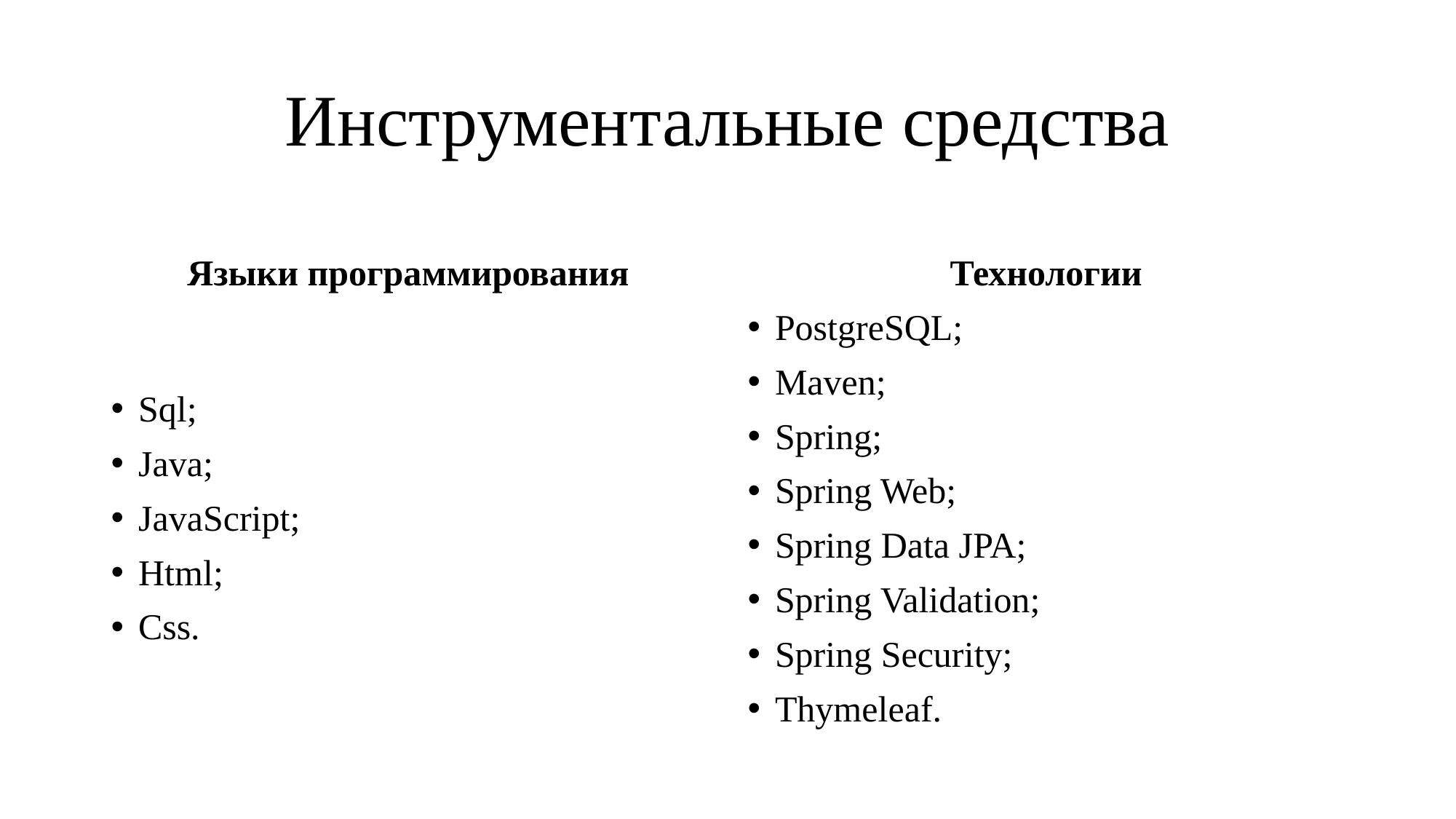

# Инструментальные средства
Языки программирования
Технологии
Sql;
Java;
JavaScript;
Html;
Css.
PostgreSQL;
Maven;
Spring;
Spring Web;
Spring Data JPA;
Spring Validation;
Spring Security;
Thymeleaf.